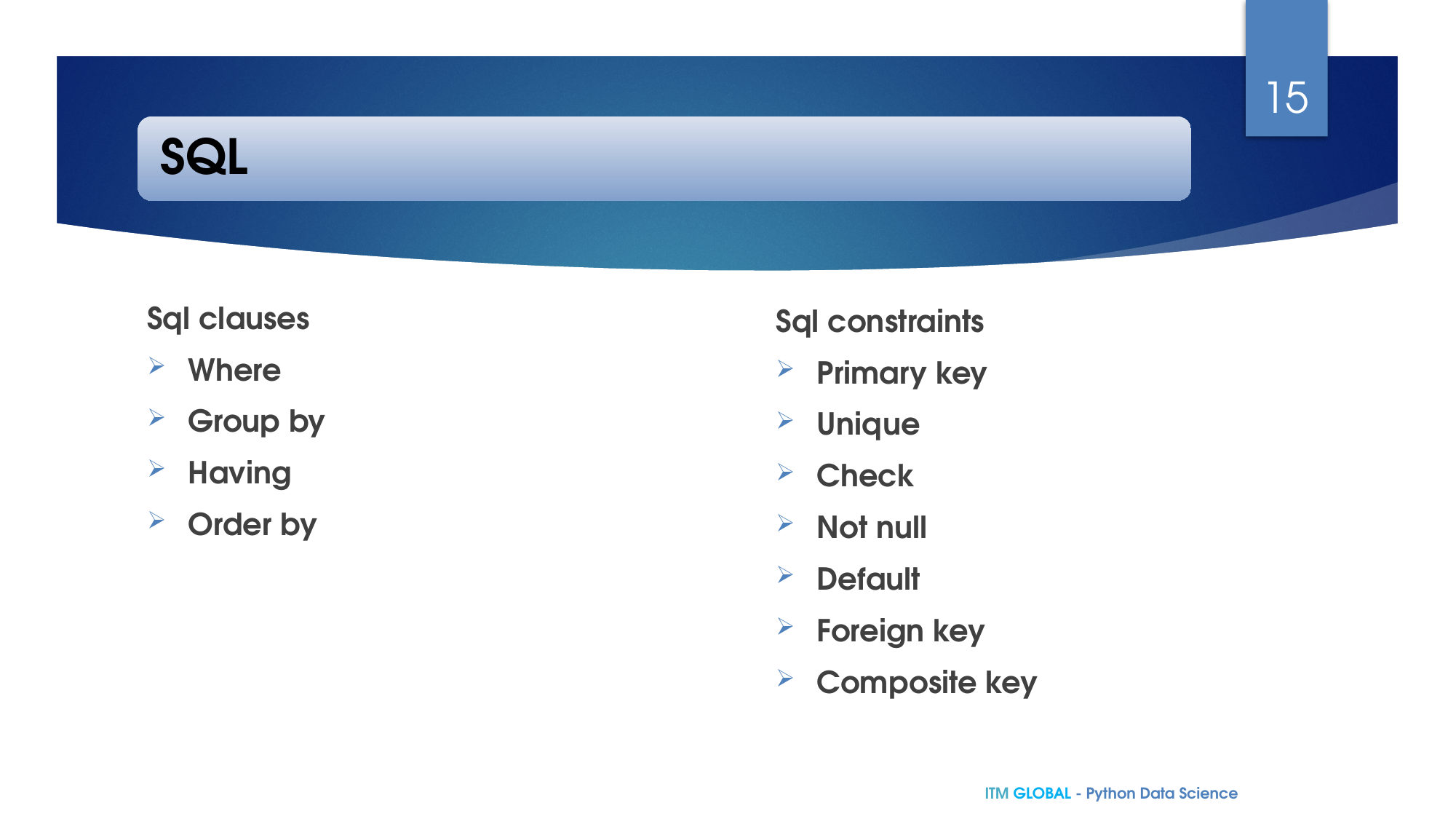

15
SQL
Sql clauses
Where
Group by
Having
Order by

Sql constraints
Primary key
Unique
Check
Not null
Default
Foreign key
Composite key

ITM GLOBAL - Python Data Science